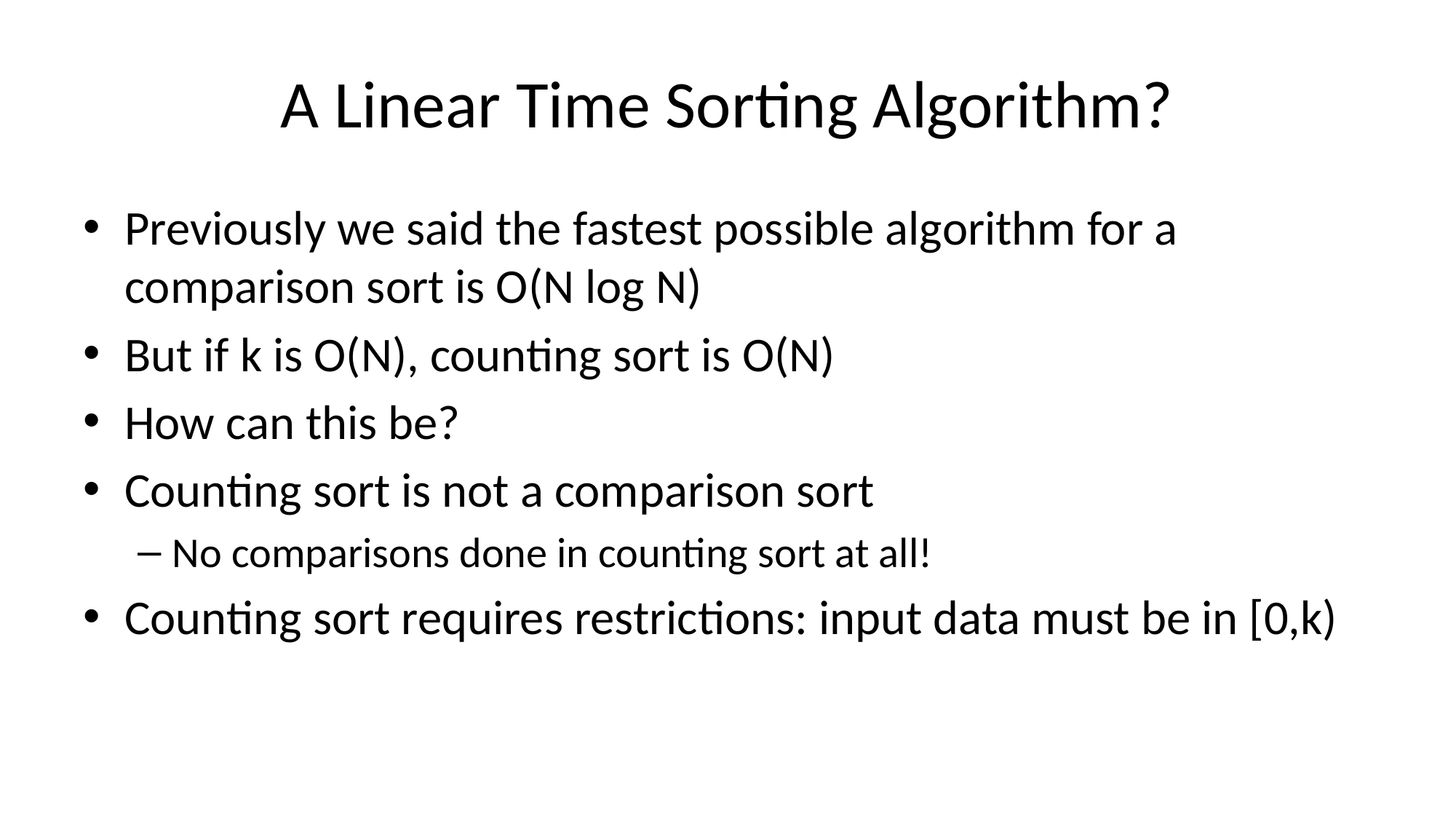

# A Linear Time Sorting Algorithm?
Previously we said the fastest possible algorithm for a comparison sort is O(N log N)
But if k is O(N), counting sort is O(N)
How can this be?
Counting sort is not a comparison sort
No comparisons done in counting sort at all!
Counting sort requires restrictions: input data must be in [0,k)